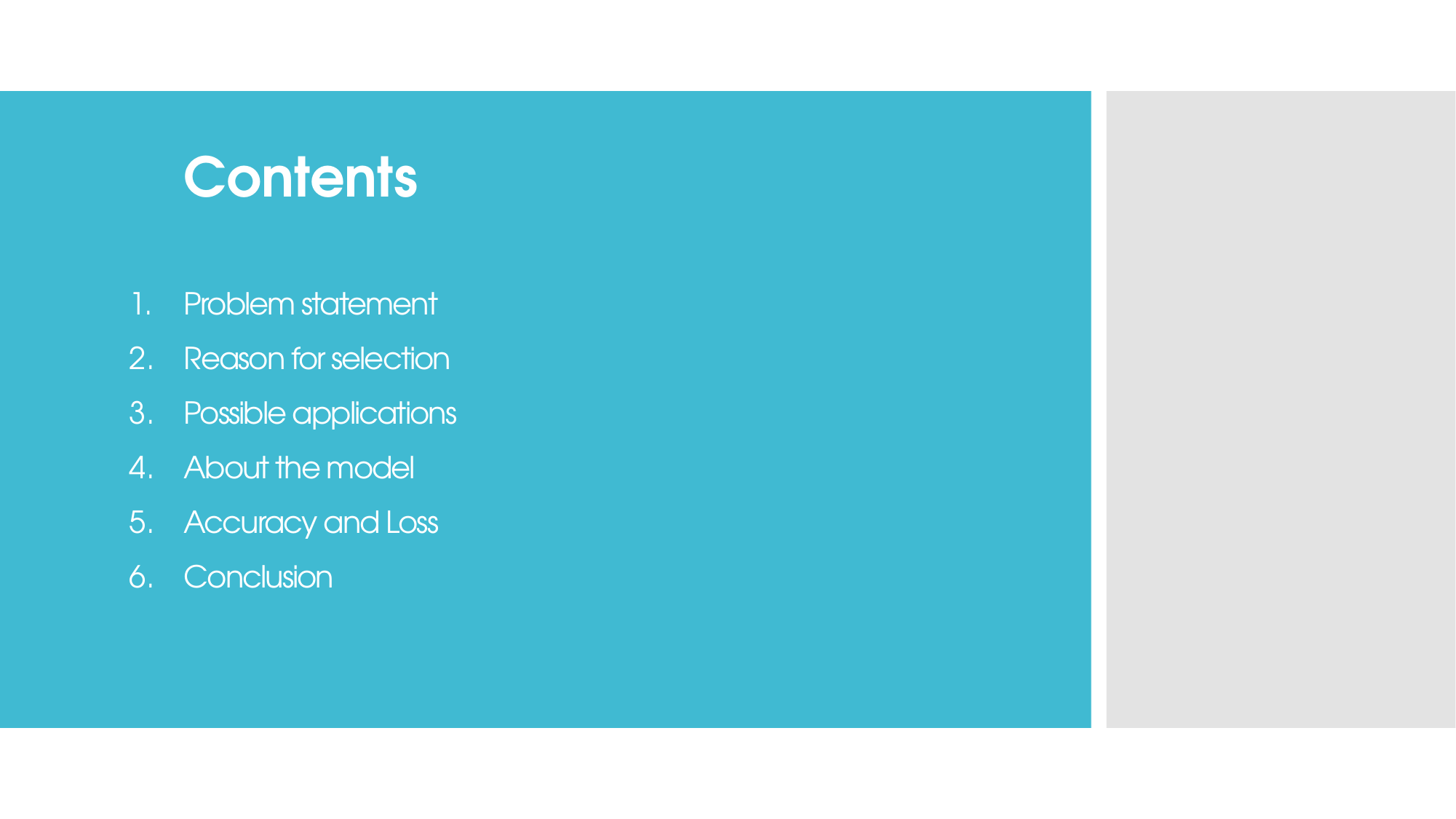

Contents
# Problem statement
Reason for selection
Possible applications
About the model
Accuracy and Loss
Conclusion